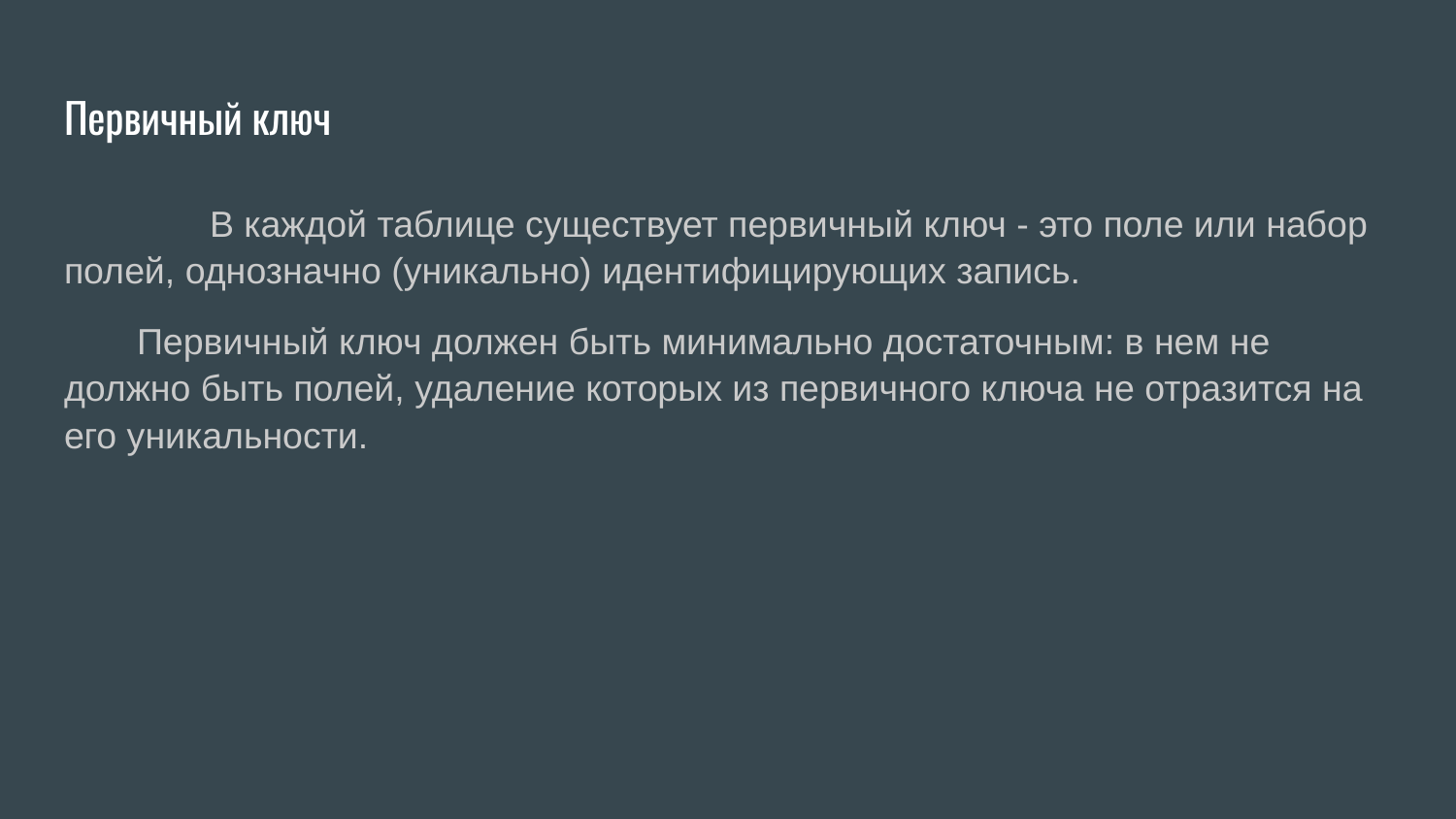

# Первичный ключ
	В каждой таблице существует первичный ключ - это поле или набор полей, однозначно (уникально) идентифицирующих запись.
Первичный ключ должен быть минимально достаточным: в нем не должно быть полей, удаление которых из первичного ключа не отразится на его уникальности.